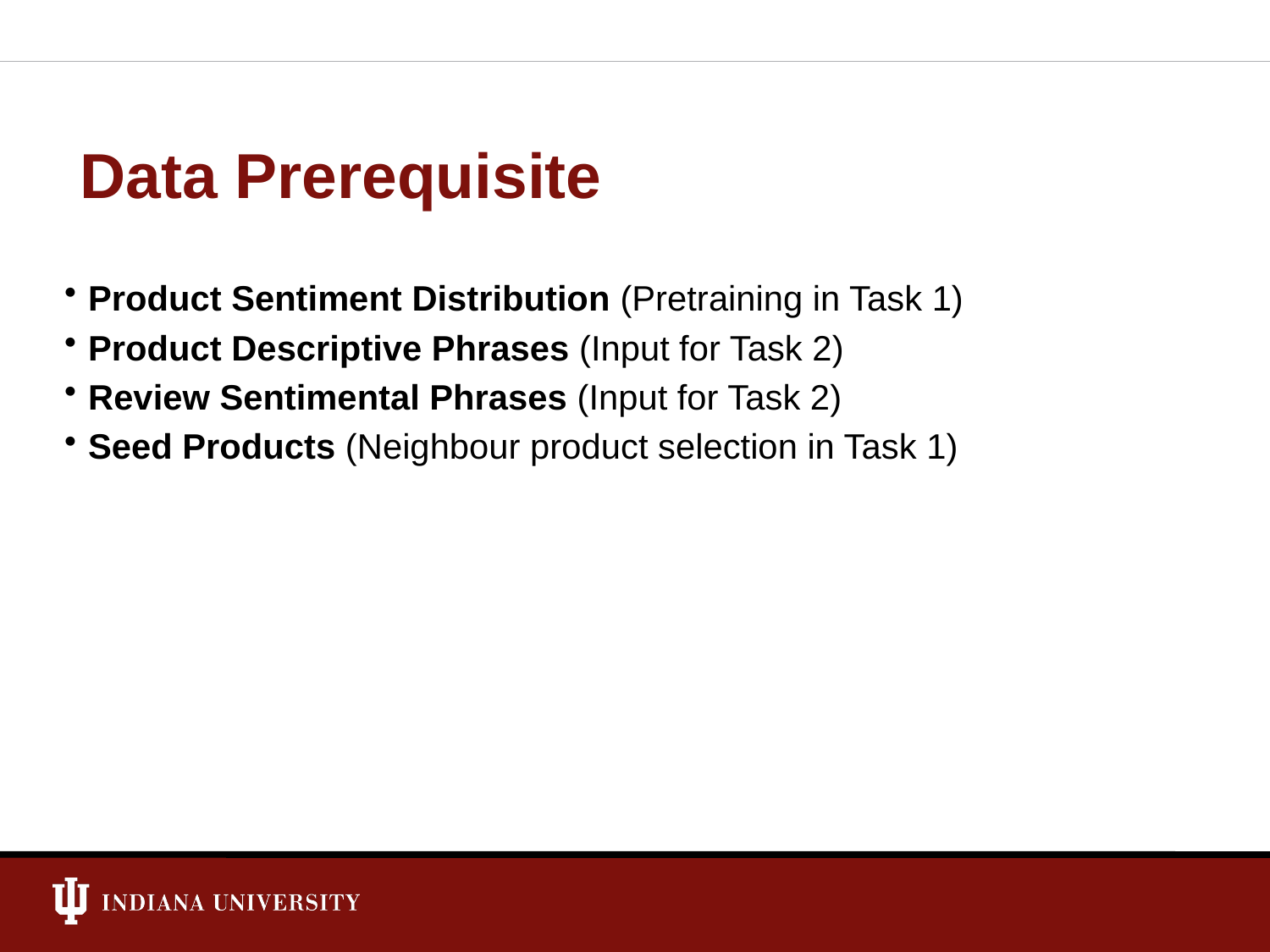

Data Prerequisite
Product Sentiment Distribution (Pretraining in Task 1)
Product Descriptive Phrases (Input for Task 2)
Review Sentimental Phrases (Input for Task 2)
Seed Products (Neighbour product selection in Task 1)